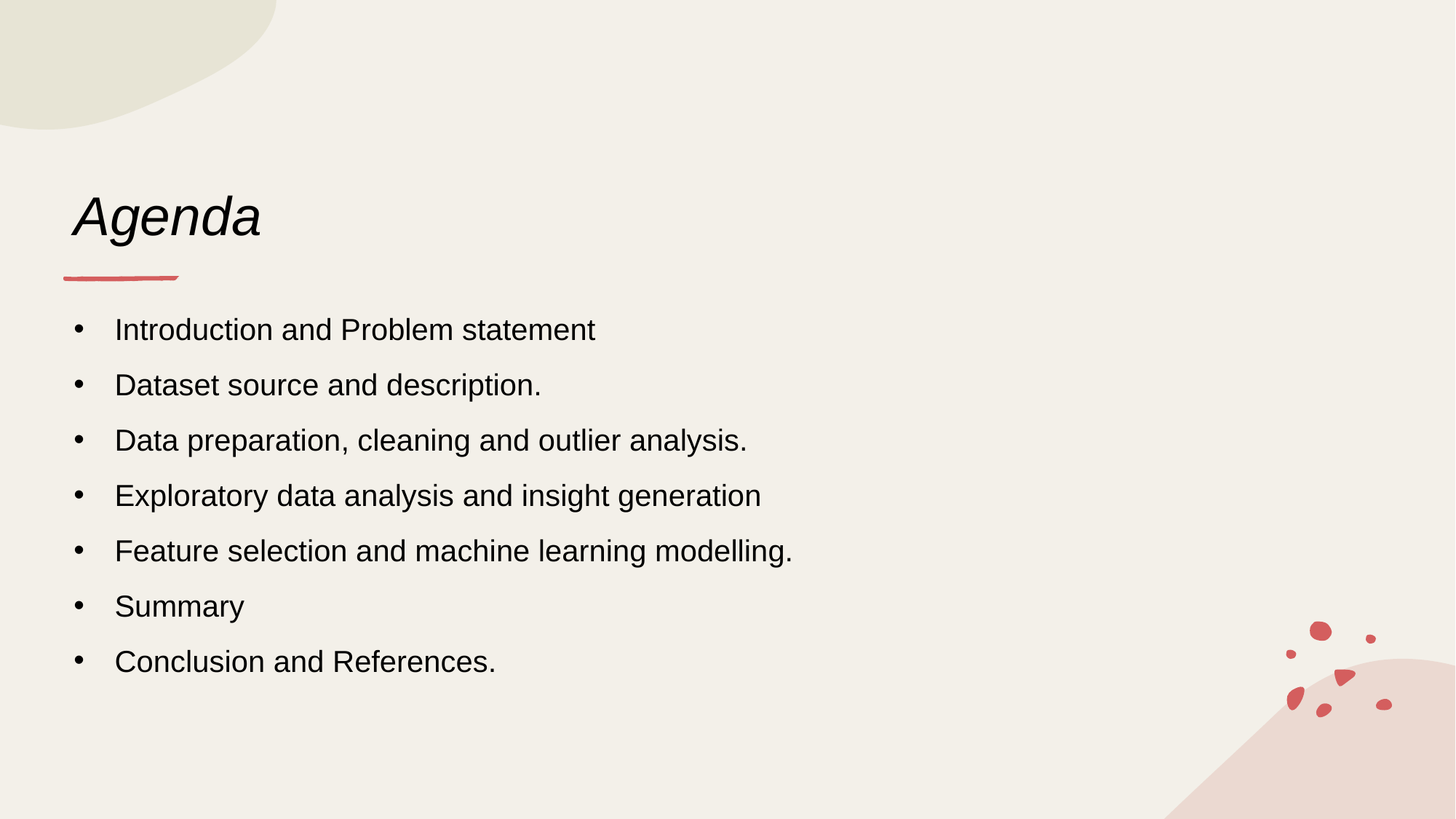

# Agenda
Introduction and Problem statement
Dataset source and description.
Data preparation, cleaning and outlier analysis.
Exploratory data analysis and insight generation
Feature selection and machine learning modelling.
Summary
Conclusion and References.